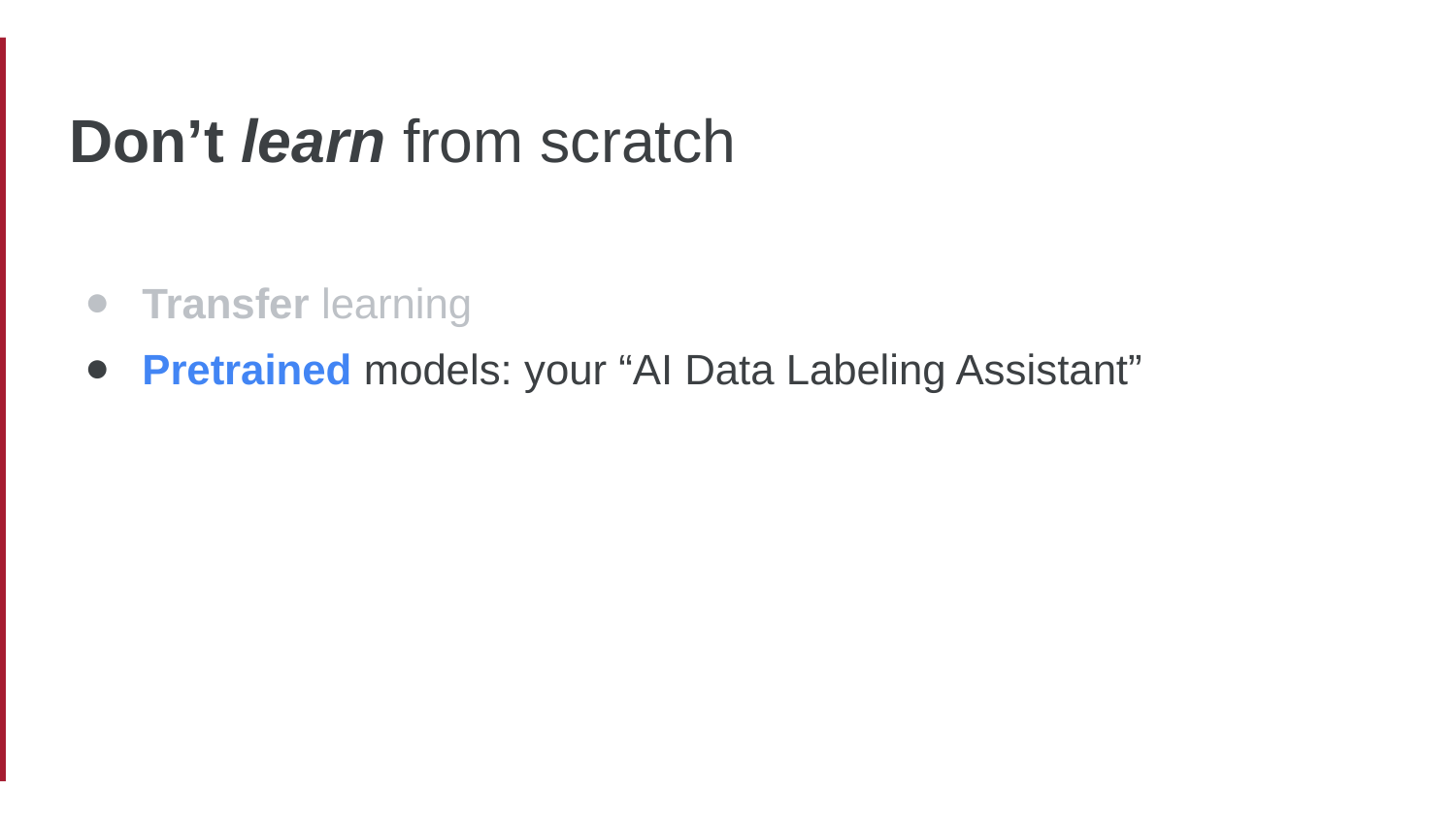

# Don’t learn from scratch

Transfer learning
Pretrained models: your “AI Data Labeling Assistant”